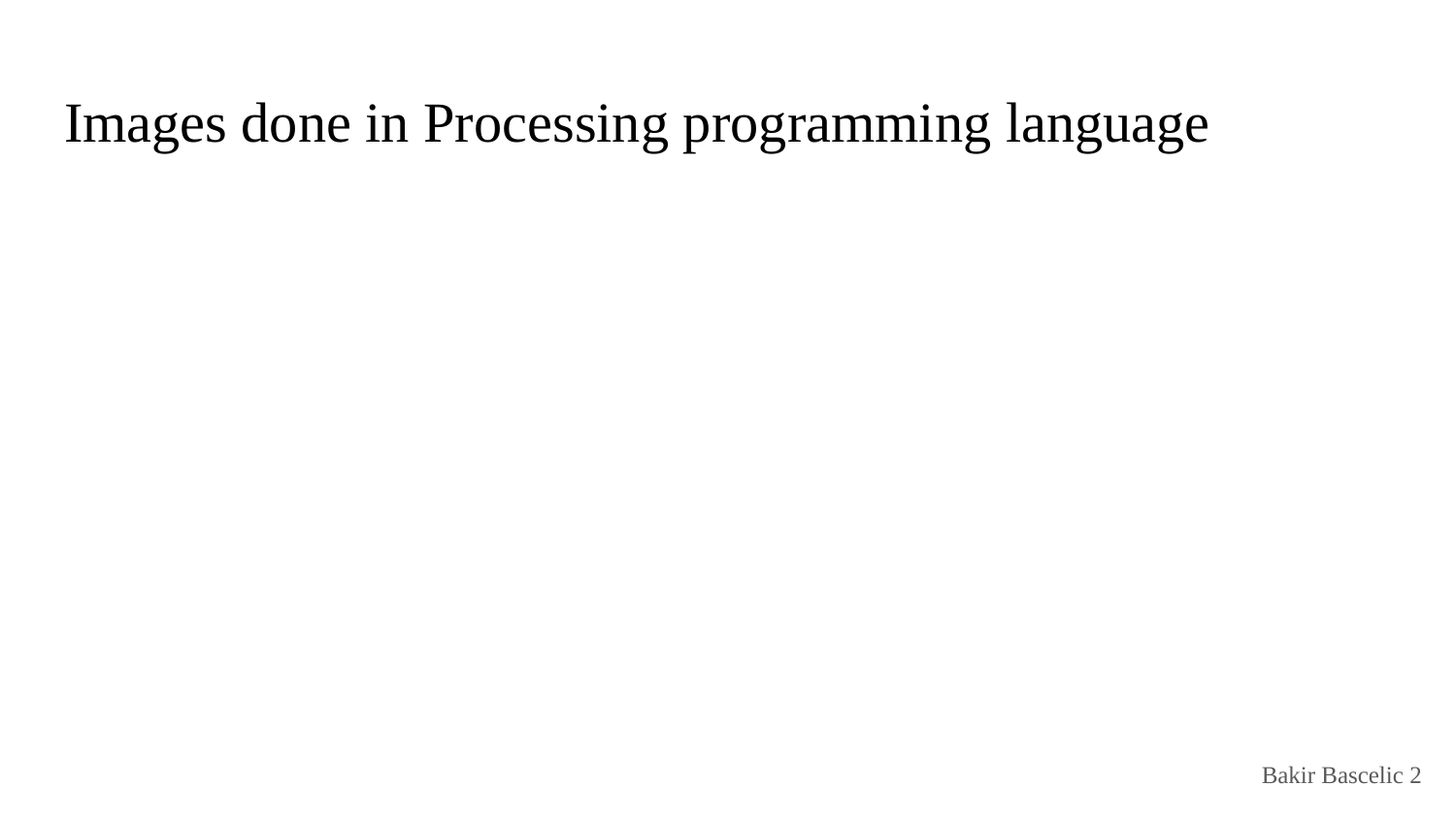

# Images done in Processing programming language
Bakir Bascelic 2